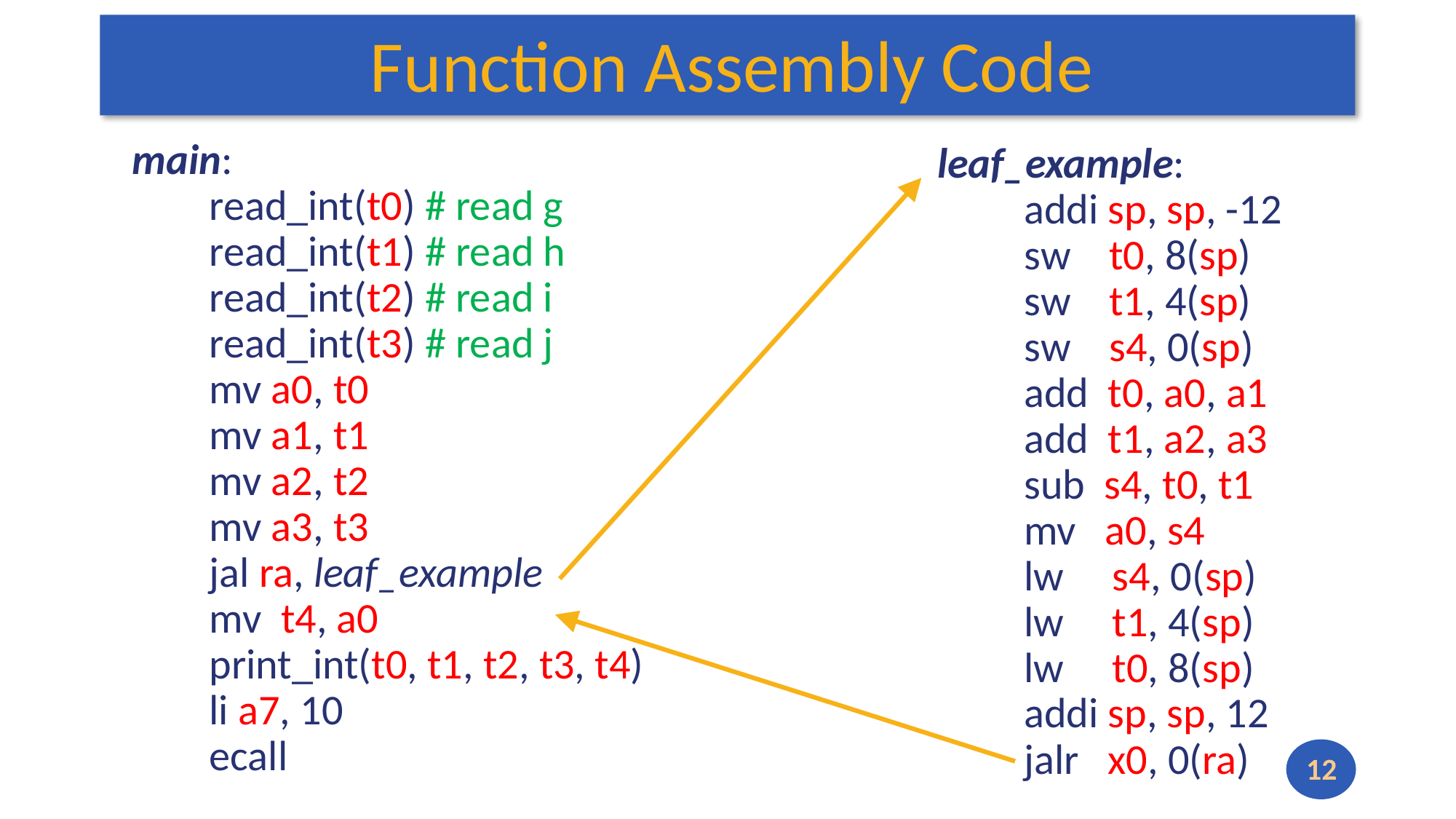

# Function Assembly Code
main:
        read_int(t0) # read g
        read_int(t1) # read h
        read_int(t2) # read i
        read_int(t3) # read j
        mv a0, t0
        mv a1, t1
        mv a2, t2
        mv a3, t3
        jal ra, leaf_example
        mv  t4, a0
        print_int(t0, t1, t2, t3, t4)
        li a7, 10
        ecall
leaf_example:
         addi sp, sp, -12
         sw    t0, 8(sp)
         sw    t1, 4(sp)
         sw    s4, 0(sp)
         add  t0, a0, a1
         add  t1, a2, a3
         sub  s4, t0, t1
         mv   a0, s4
         lw     s4, 0(sp)
         lw     t1, 4(sp)
         lw     t0, 8(sp)
         addi sp, sp, 12
         jalr   x0, 0(ra)

12